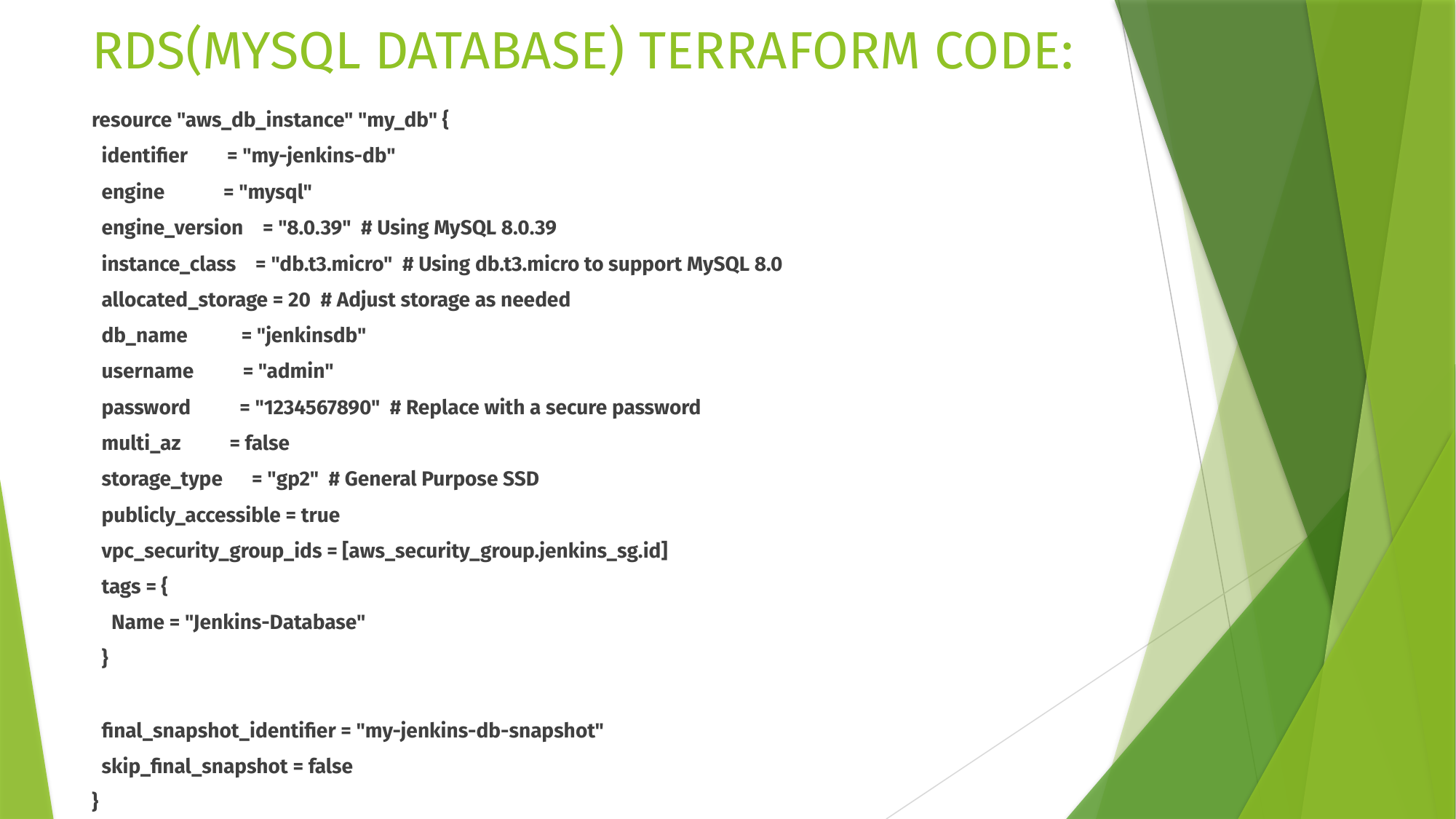

# RDS(MYSQL DATABASE) TERRAFORM CODE:
resource "aws_db_instance" "my_db" {
  identifier        = "my-jenkins-db"
  engine            = "mysql"
  engine_version    = "8.0.39"  # Using MySQL 8.0.39
  instance_class    = "db.t3.micro"  # Using db.t3.micro to support MySQL 8.0
  allocated_storage = 20  # Adjust storage as needed
  db_name           = "jenkinsdb"
  username          = "admin"
  password          = "1234567890"  # Replace with a secure password
  multi_az          = false
  storage_type      = "gp2"  # General Purpose SSD
  publicly_accessible = true
  vpc_security_group_ids = [aws_security_group.jenkins_sg.id]
  tags = {
    Name = "Jenkins-Database"
  }

  final_snapshot_identifier = "my-jenkins-db-snapshot"
  skip_final_snapshot = false
}